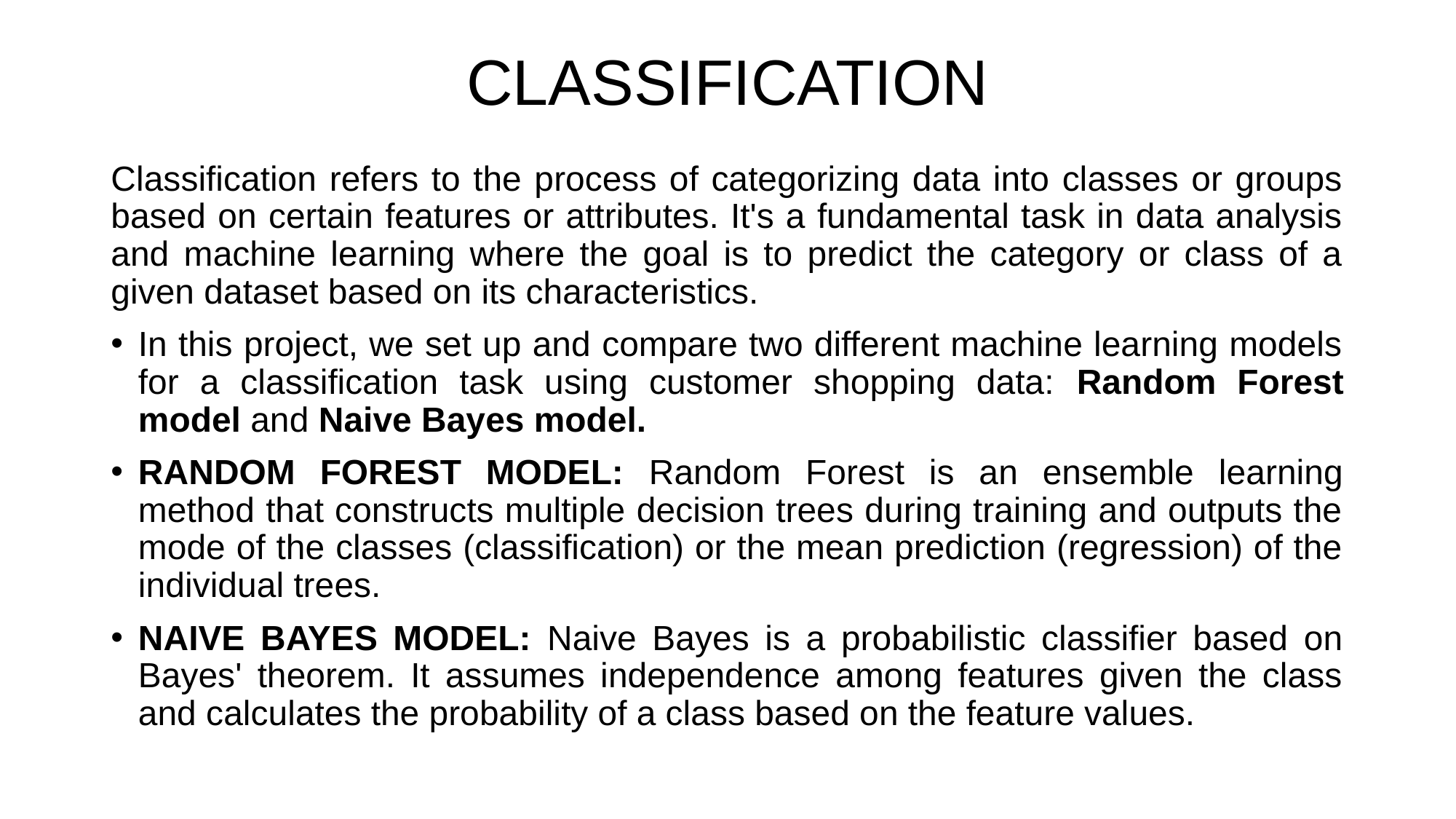

# CLASSIFICATION
Classification refers to the process of categorizing data into classes or groups based on certain features or attributes. It's a fundamental task in data analysis and machine learning where the goal is to predict the category or class of a given dataset based on its characteristics.
In this project, we set up and compare two different machine learning models for a classification task using customer shopping data: Random Forest model and Naive Bayes model.
RANDOM FOREST MODEL: Random Forest is an ensemble learning method that constructs multiple decision trees during training and outputs the mode of the classes (classification) or the mean prediction (regression) of the individual trees.
NAIVE BAYES MODEL: Naive Bayes is a probabilistic classifier based on Bayes' theorem. It assumes independence among features given the class and calculates the probability of a class based on the feature values.